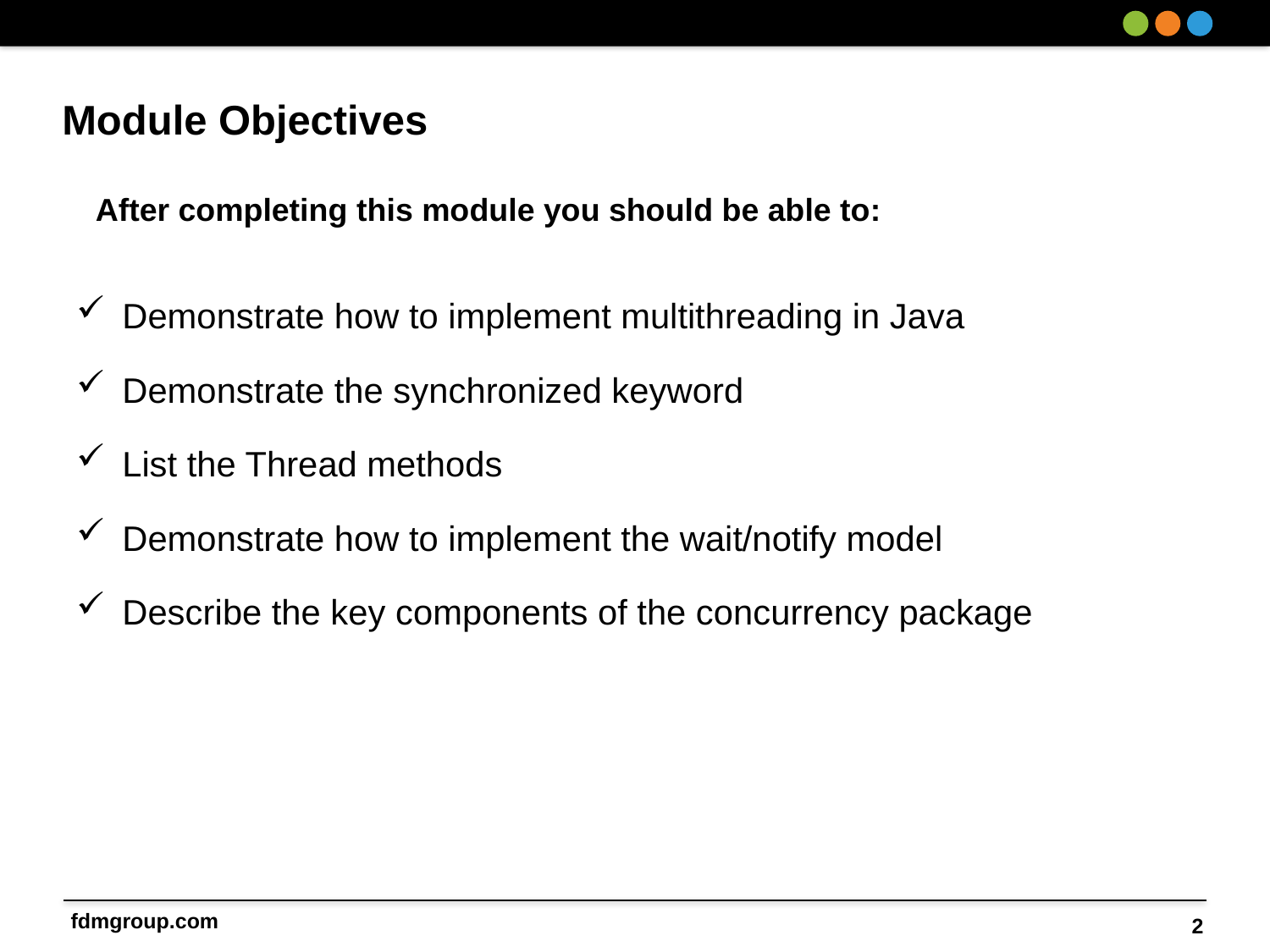

Demonstrate how to implement multithreading in Java
Demonstrate the synchronized keyword
List the Thread methods
Demonstrate how to implement the wait/notify model
Describe the key components of the concurrency package

2